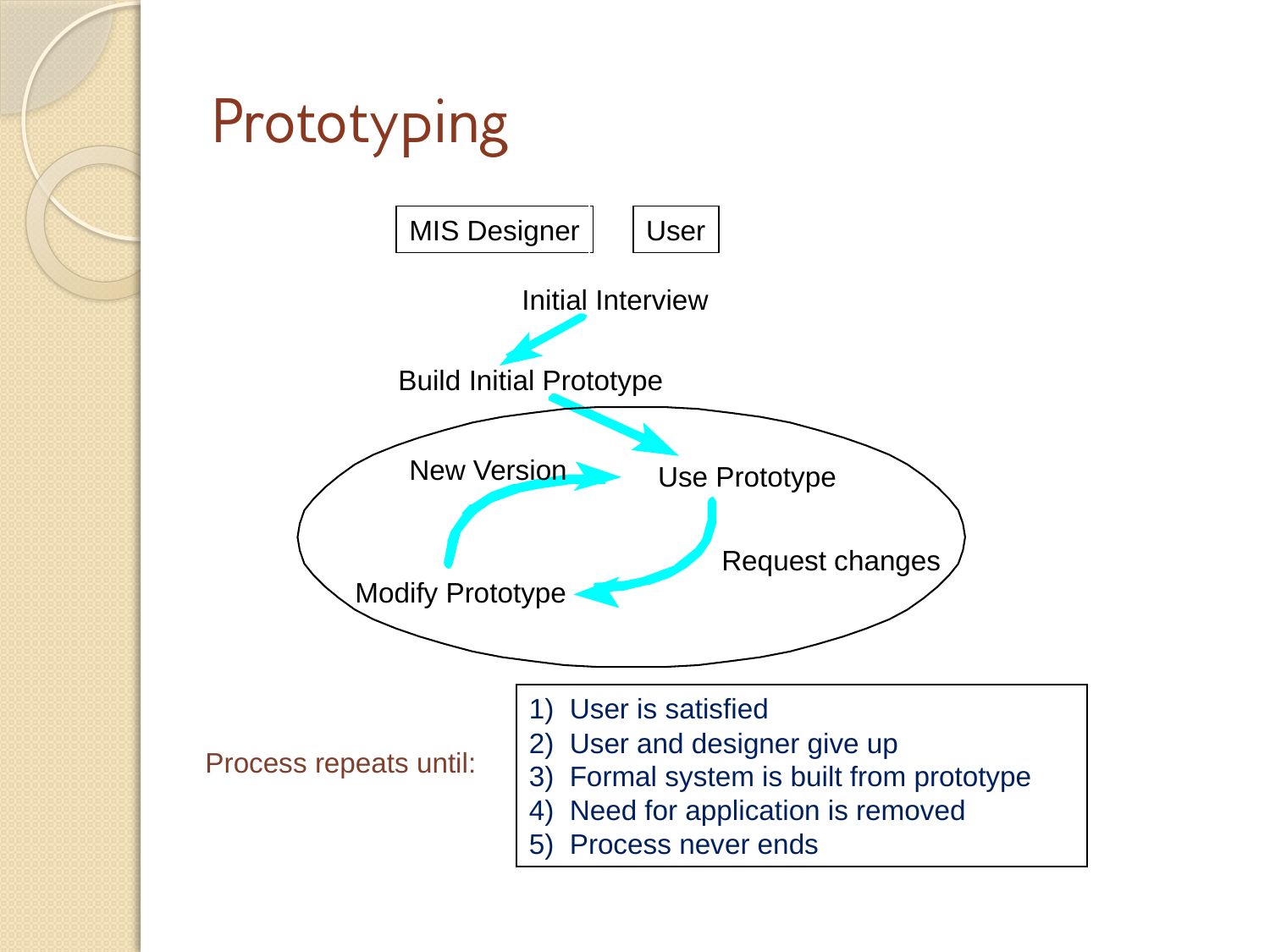

# Prototyping

MIS Designer
User
Initial Interview

Build Initial Prototype

New Version
Use Prototype

Request changes
Modify Prototype

1)  User is satisfied
2)  User and designer give up
3)  Formal system is built from prototype
4)  Need for application is removed
5)  Process never ends
Process repeats until: